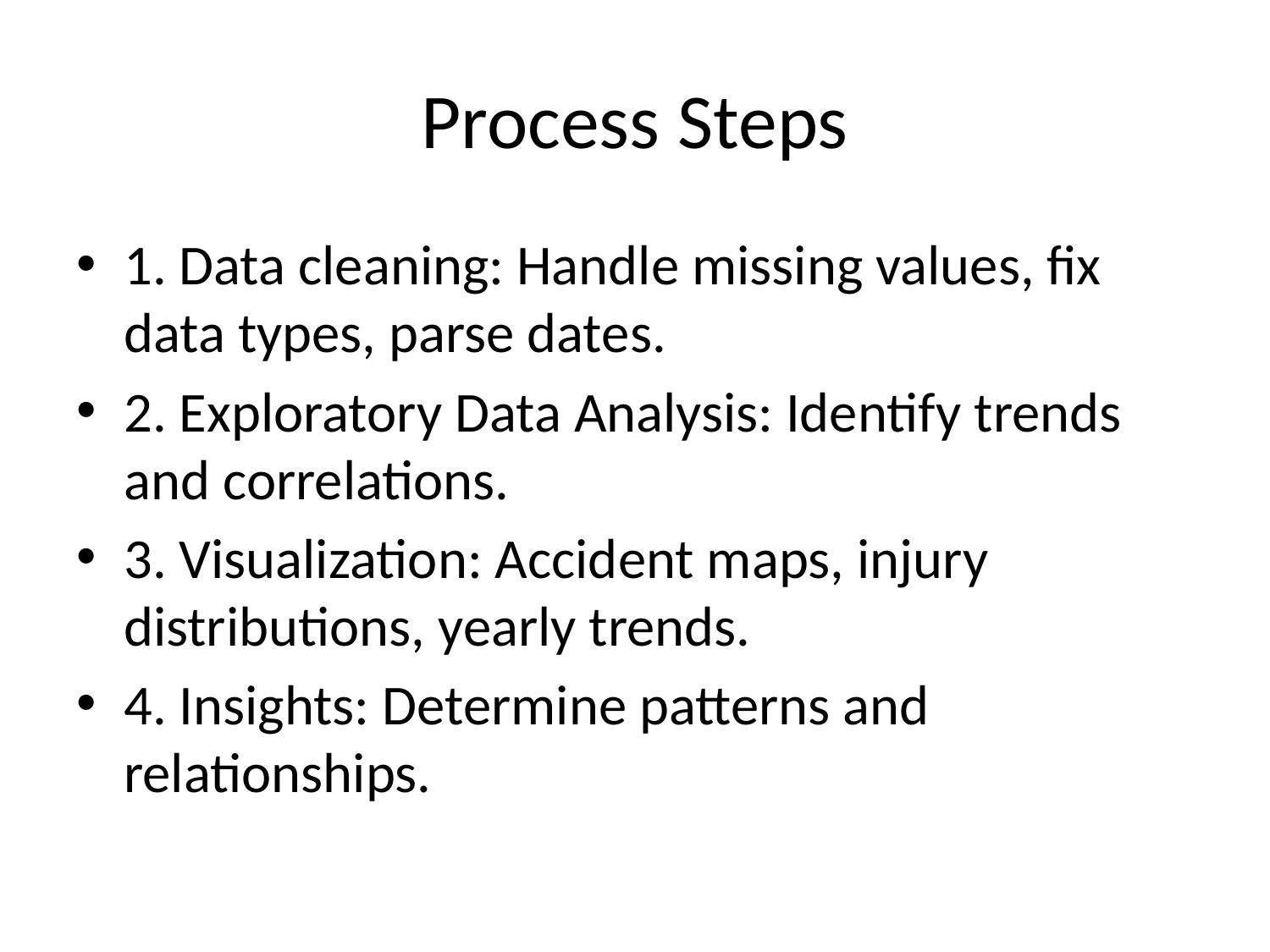

# Process Steps
1. Data cleaning: Handle missing values, fix data types, parse dates.
2. Exploratory Data Analysis: Identify trends and correlations.
3. Visualization: Accident maps, injury distributions, yearly trends.
4. Insights: Determine patterns and relationships.